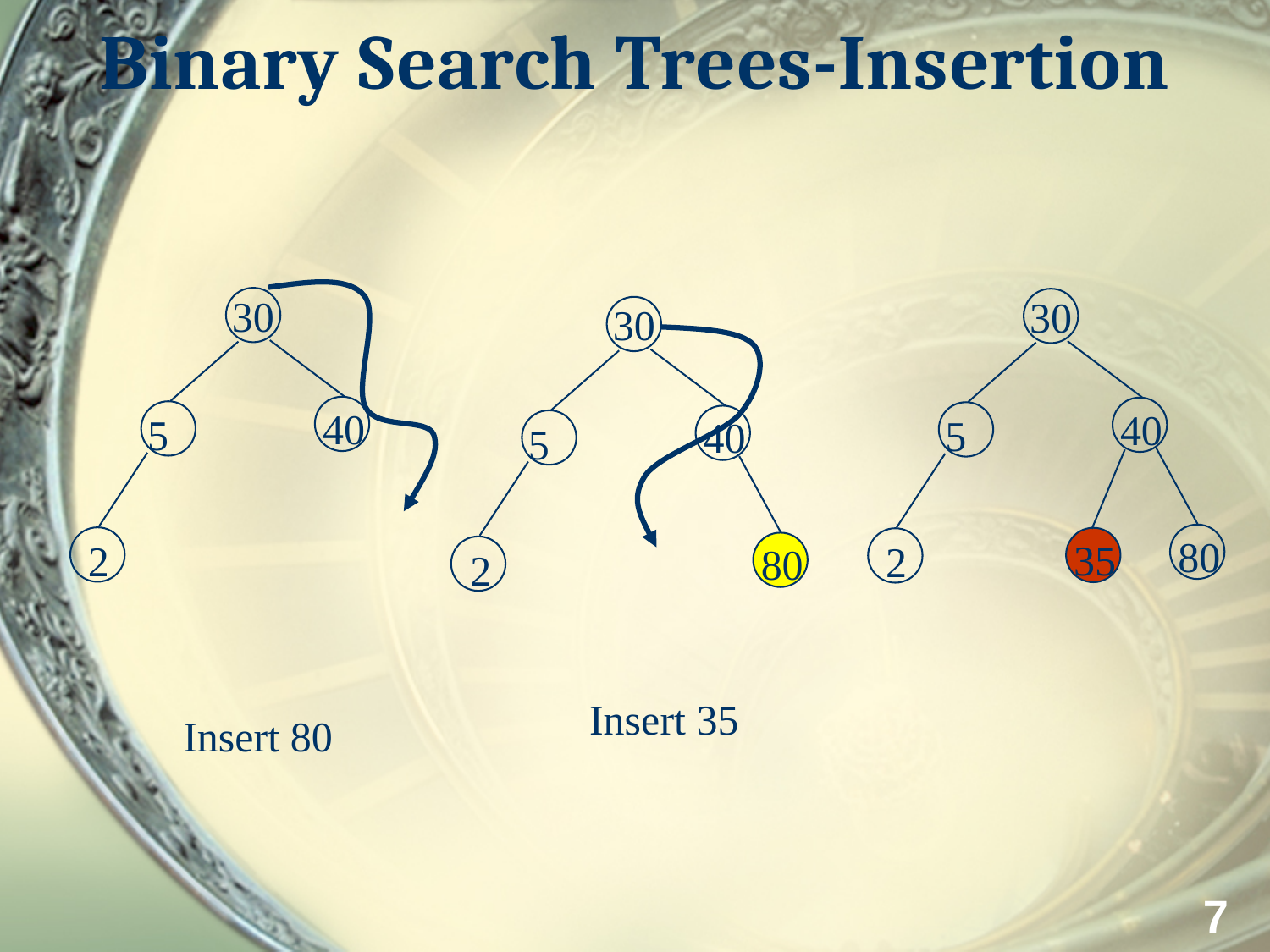

# Binary Search Trees-Insertion

30
30
30

40
40

5

5
40

5

80

35

2

2
80

2
Insert 35
Insert 80
7